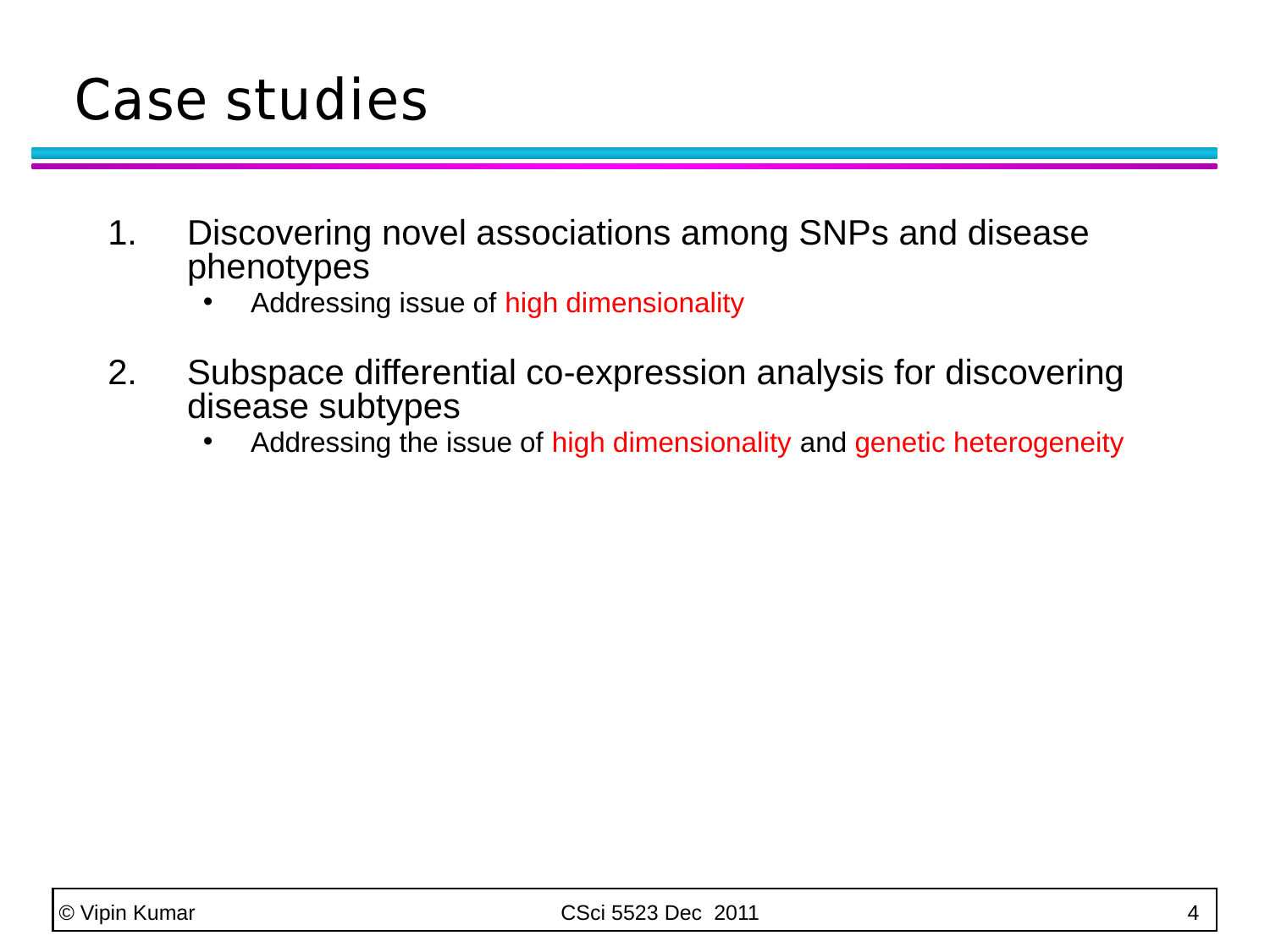

Case studies

Discovering novel associations among SNPs and disease phenotypes
Addressing issue of high dimensionality

Subspace differential co-expression analysis for discovering disease subtypes
Addressing the issue of high dimensionality and genetic heterogeneity